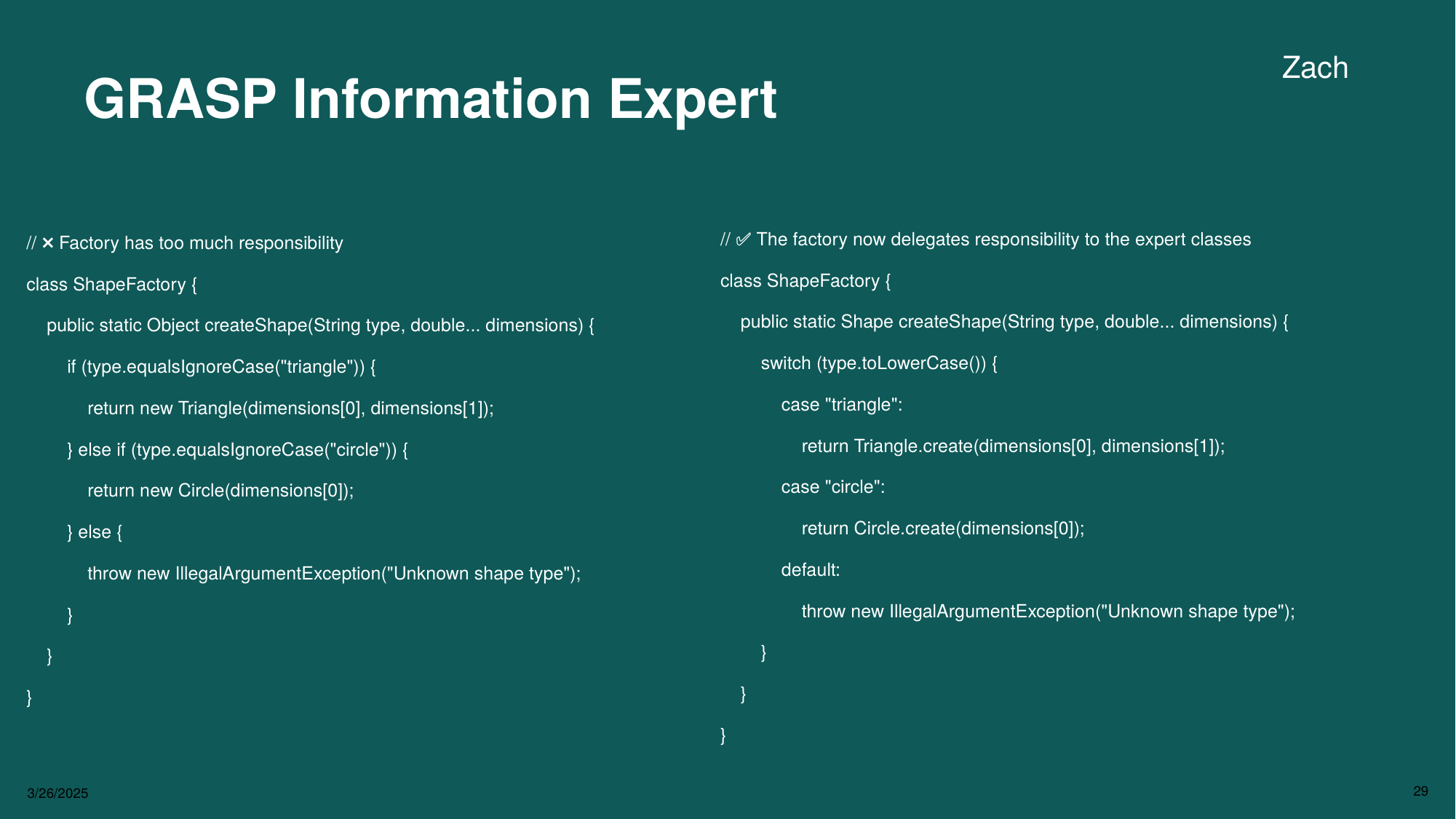

Zach
# GRASP Information Expert

// ❌ Factory has too much responsibility
class ShapeFactory {
    public static Object createShape(String type, double... dimensions) {
        if (type.equalsIgnoreCase("triangle")) {
            return new Triangle(dimensions[0], dimensions[1]);
        } else if (type.equalsIgnoreCase("circle")) {
            return new Circle(dimensions[0]);
        } else {
            throw new IllegalArgumentException("Unknown shape type");
        }
    }
}

// ✅ The factory now delegates responsibility to the expert classes
class ShapeFactory {
    public static Shape createShape(String type, double... dimensions) {
        switch (type.toLowerCase()) {
            case "triangle":
                return Triangle.create(dimensions[0], dimensions[1]);
            case "circle":
                return Circle.create(dimensions[0]);
            default:
                throw new IllegalArgumentException("Unknown shape type");
        }
    }
}

3/26/2025

29